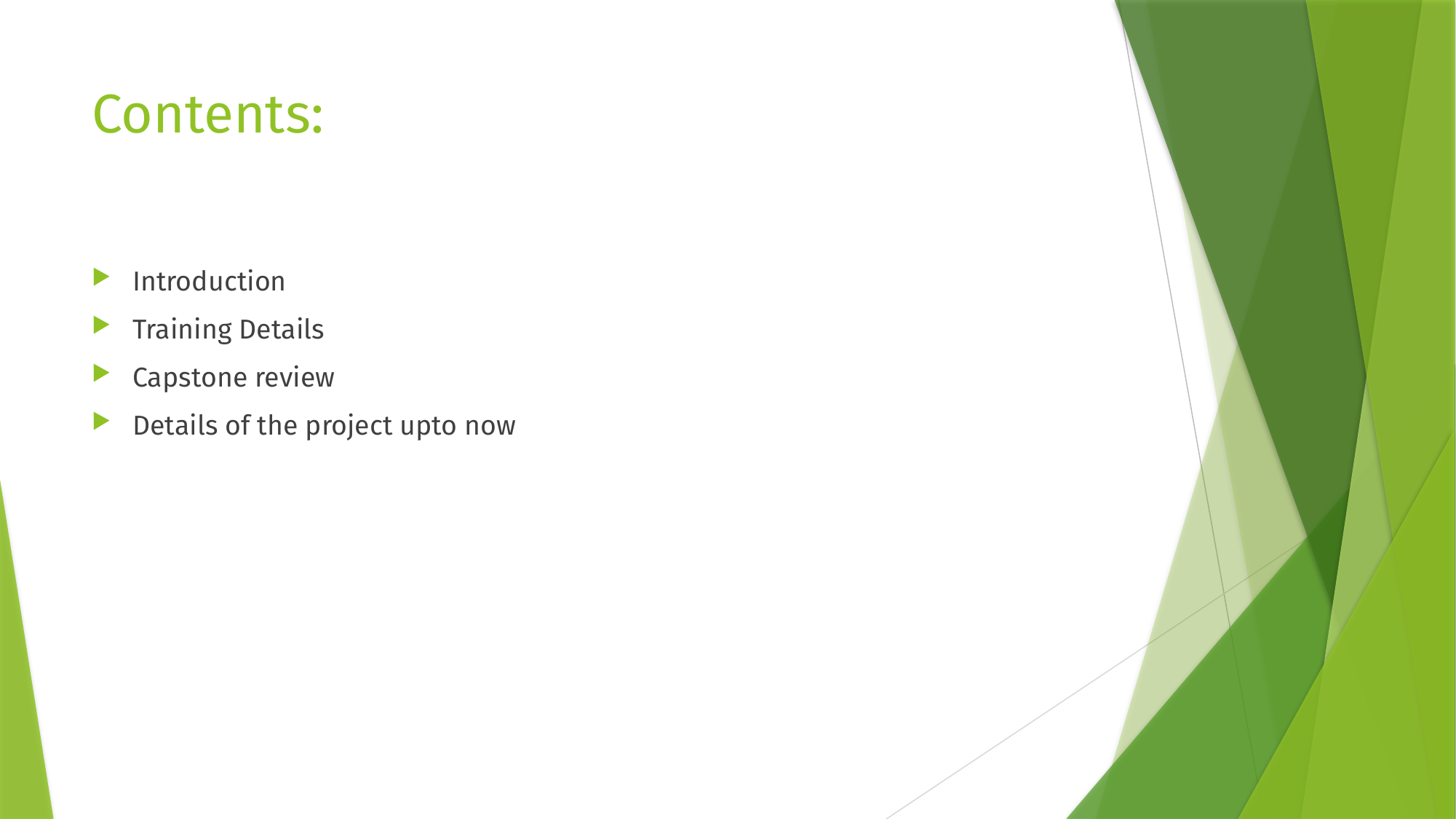

# Contents:
Introduction
Training Details
Capstone review
Details of the project upto now